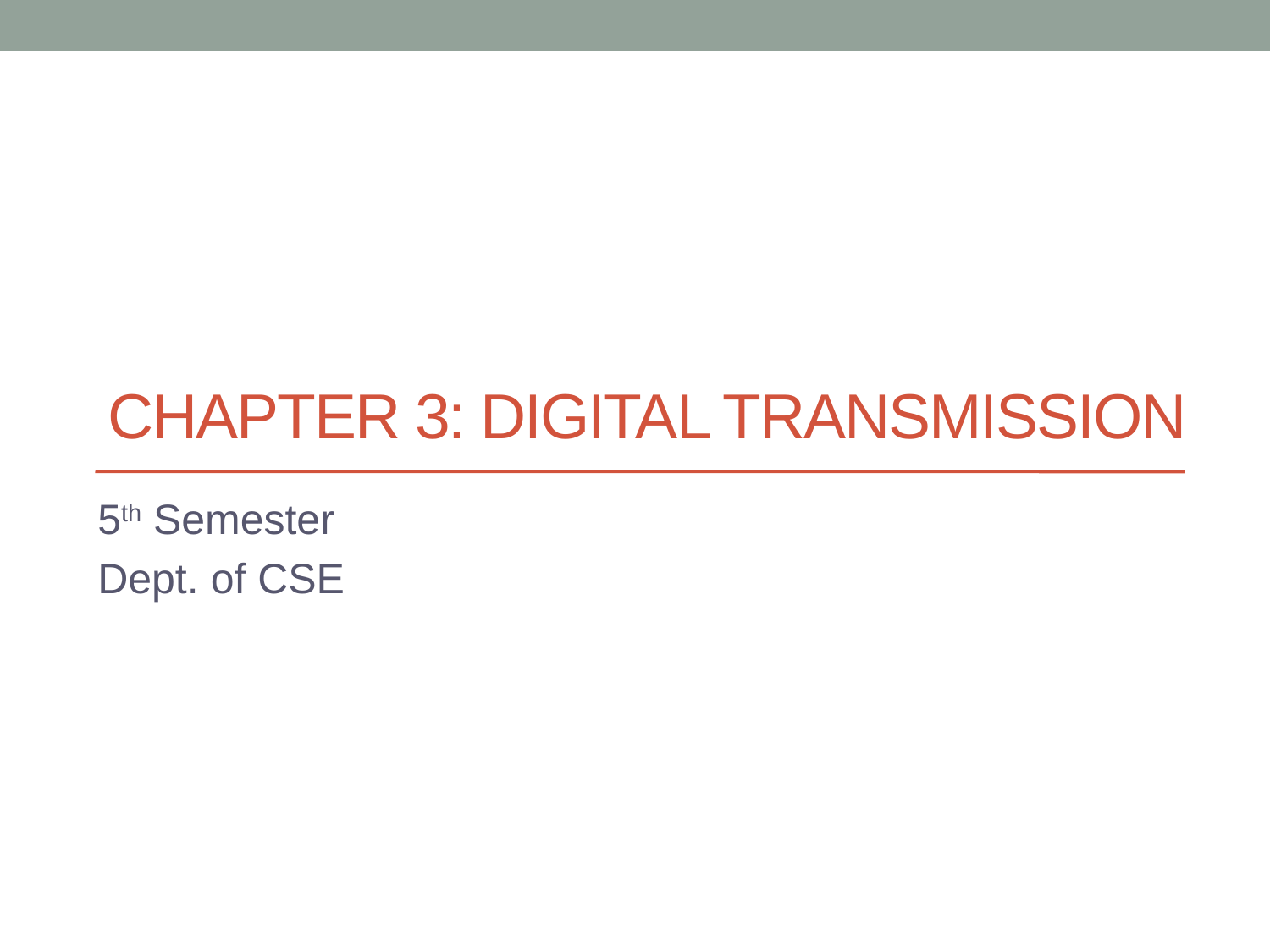

# Chapter 3: Digital transmission
5th Semester
Dept. of CSE